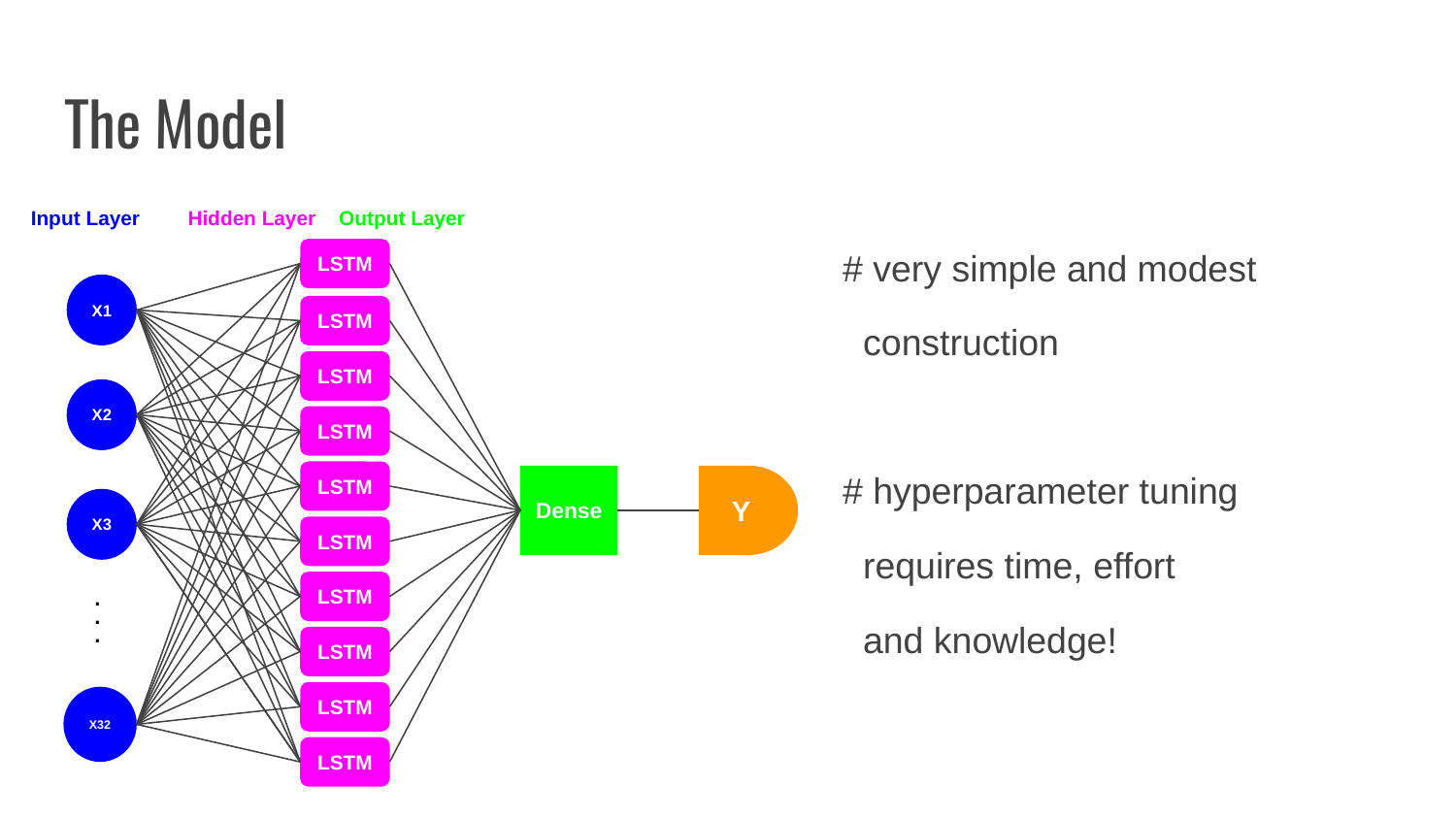

# The Model

Input Layer 	  Hidden Layer	   Output Layer
# very simple and modest
  construction

# hyperparameter tuning
  requires time, effort
  and knowledge!

LSTM
LSTM

X1
LSTM
LSTM
X2
LSTM
LSTM
Dense
Y
X3
LSTM
LSTM
.
.
.
LSTM
LSTM
X32
LSTM